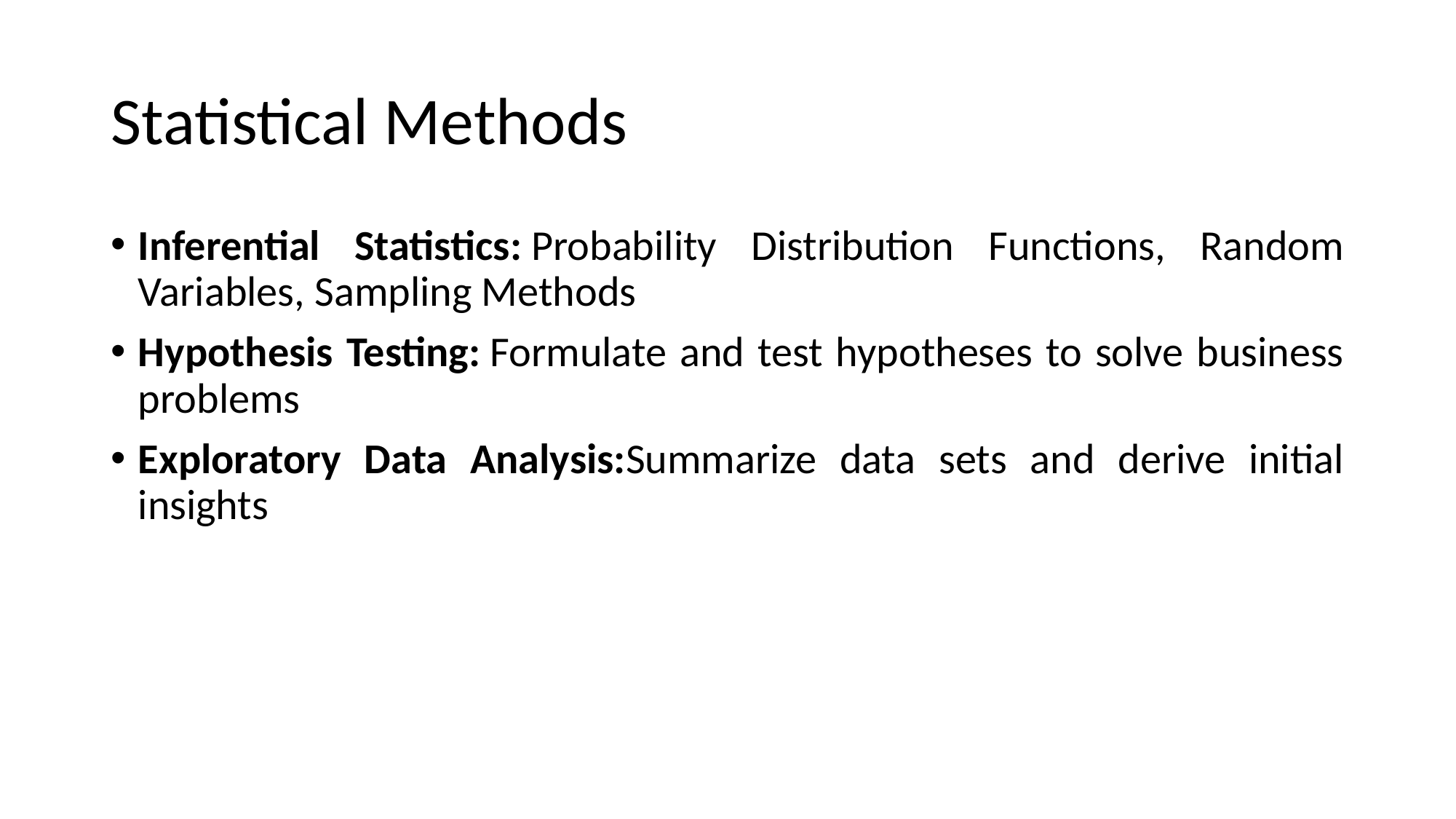

# Statistical Methods
Inferential Statistics: Probability Distribution Functions, Random Variables, Sampling Methods
Hypothesis Testing: Formulate and test hypotheses to solve business problems
Exploratory Data Analysis:Summarize data sets and derive initial insights